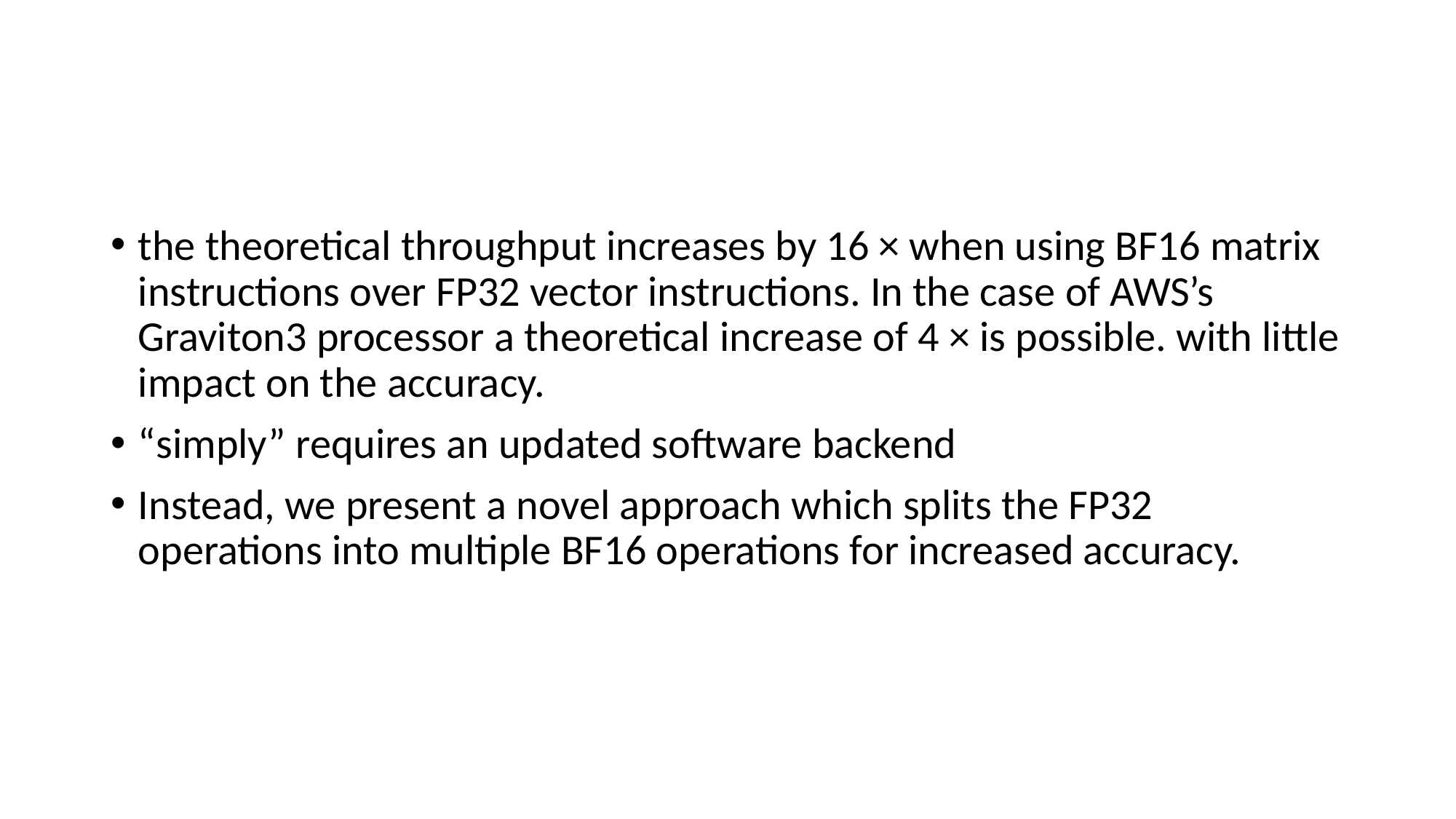

#
the theoretical throughput increases by 16 × when using BF16 matrix instructions over FP32 vector instructions. In the case of AWS’s Graviton3 processor a theoretical increase of 4 × is possible. with little impact on the accuracy.
“simply” requires an updated software backend
Instead, we present a novel approach which splits the FP32 operations into multiple BF16 operations for increased accuracy.